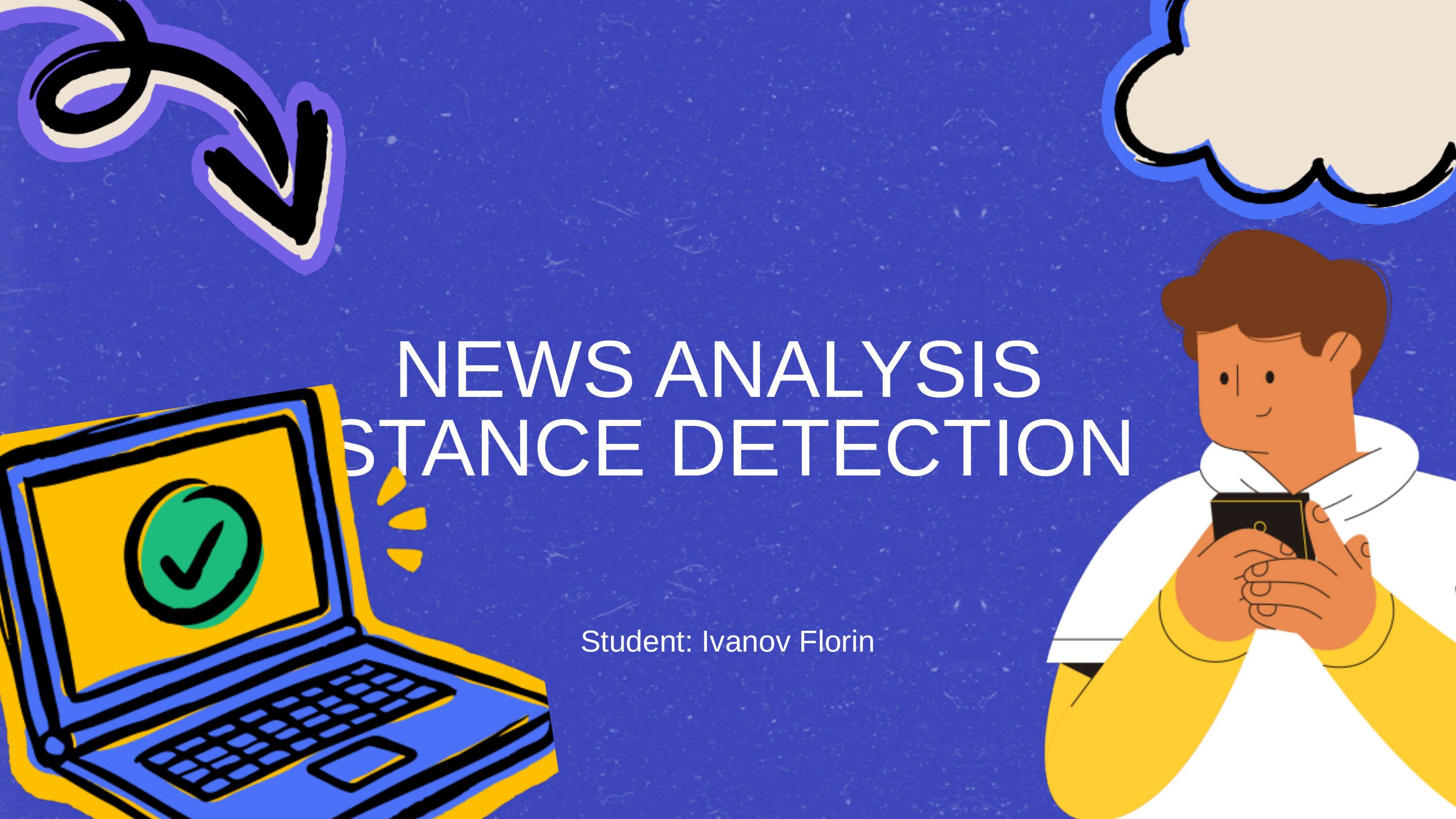

NEWS ANALYSIS
 STANCE DETECTION

Student: Ivanov Florin